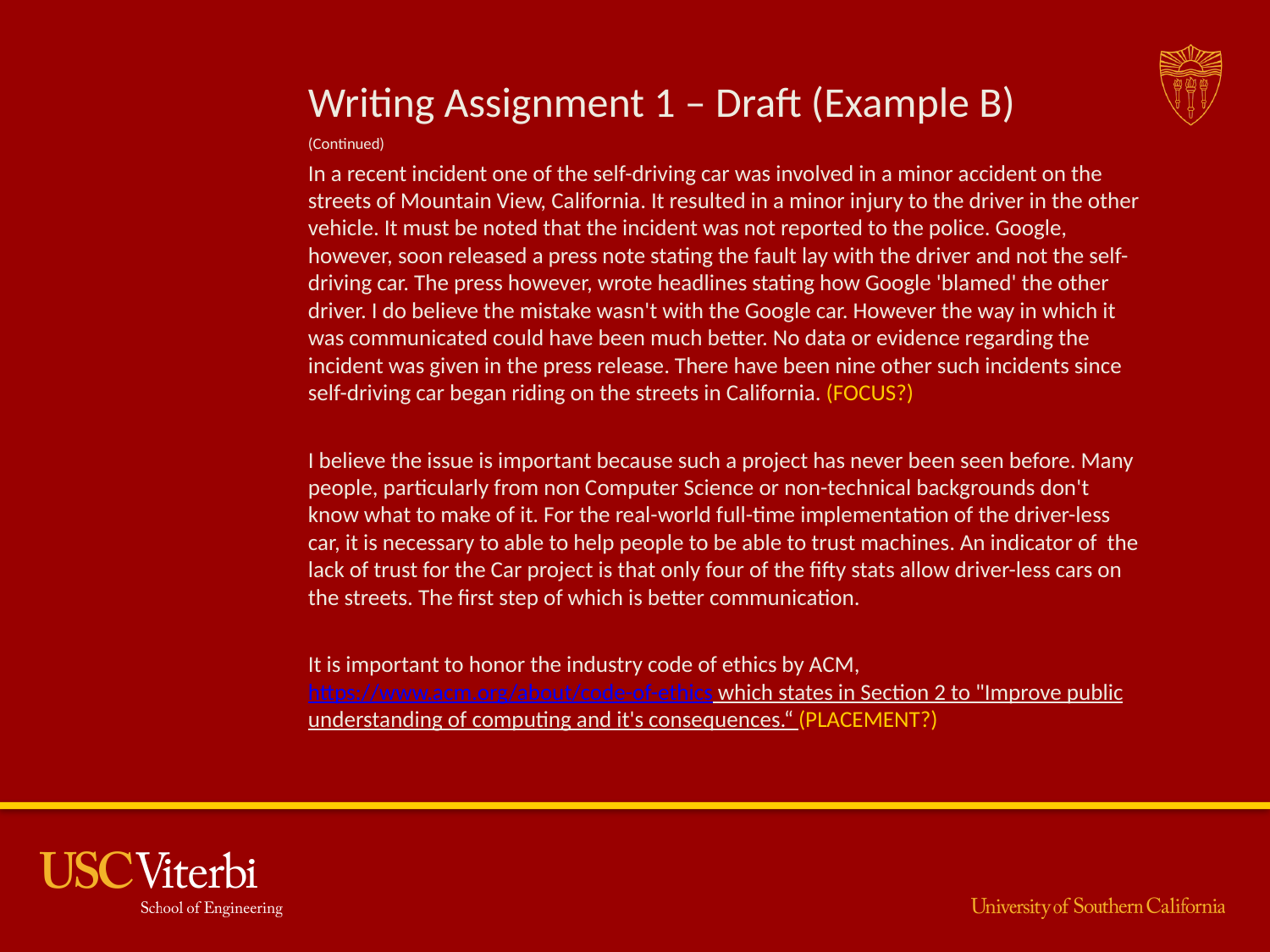

# Writing Assignment 1 – Draft (Example B)
(Continued)
In a recent incident one of the self-driving car was involved in a minor accident on the streets of Mountain View, California. It resulted in a minor injury to the driver in the other vehicle. It must be noted that the incident was not reported to the police. Google, however, soon released a press note stating the fault lay with the driver and not the self-driving car. The press however, wrote headlines stating how Google 'blamed' the other driver. I do believe the mistake wasn't with the Google car. However the way in which it was communicated could have been much better. No data or evidence regarding the incident was given in the press release. There have been nine other such incidents since self-driving car began riding on the streets in California. (FOCUS?)

I believe the issue is important because such a project has never been seen before. Many people, particularly from non Computer Science or non-technical backgrounds don't know what to make of it. For the real-world full-time implementation of the driver-less car, it is necessary to able to help people to be able to trust machines. An indicator of  the lack of trust for the Car project is that only four of the fifty stats allow driver-less cars on the streets. The first step of which is better communication.

It is important to honor the industry code of ethics by ACM, https://www.acm.org/about/code-of-ethics which states in Section 2 to "Improve public understanding of computing and it's consequences.“ (PLACEMENT?)